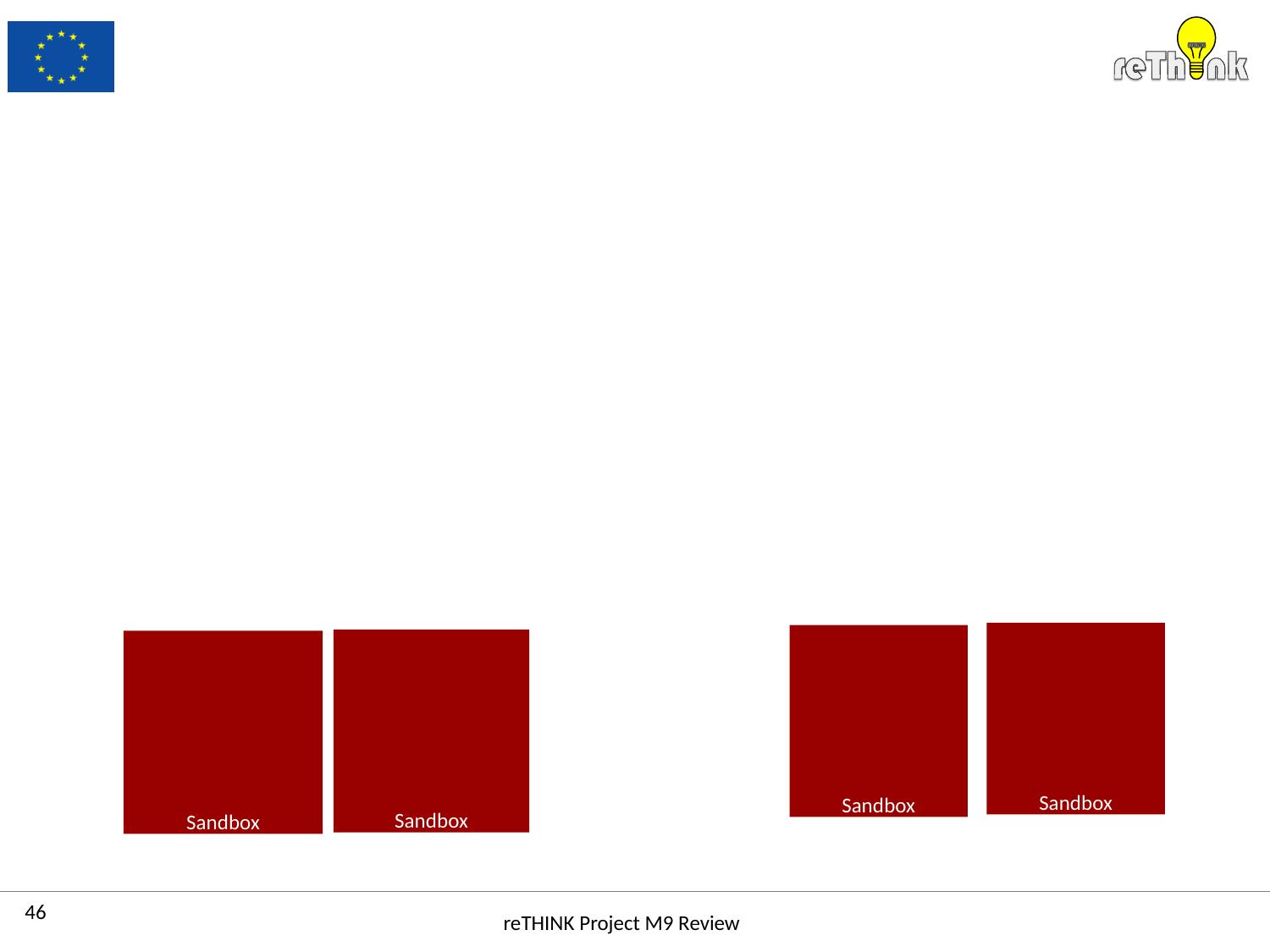

#
Sandbox
Sandbox
Sandbox
Sandbox
reTHINK Project M9 Review